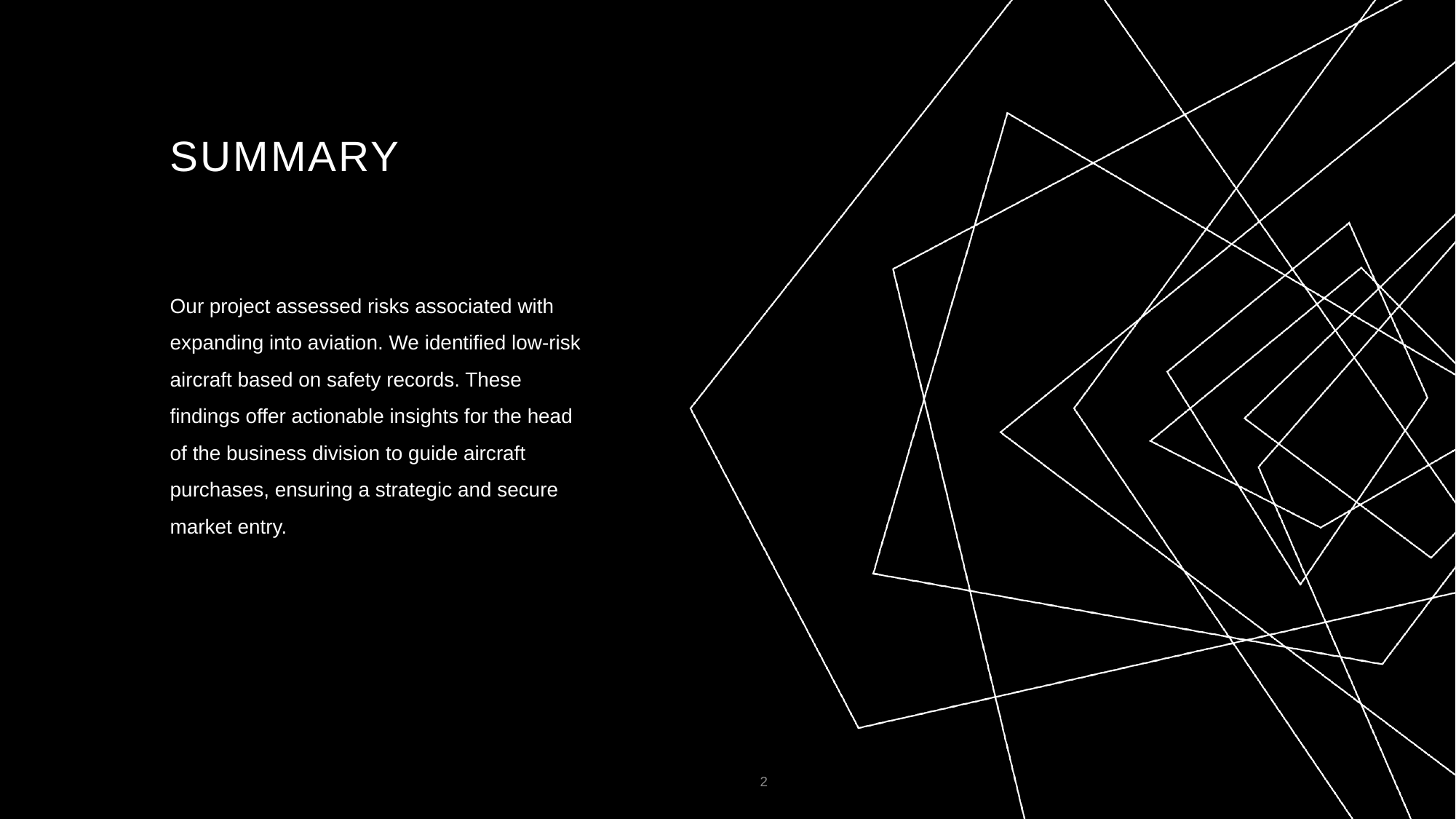

# Summary
Our project assessed risks associated with expanding into aviation. We identified low-risk aircraft based on safety records. These findings offer actionable insights for the head of the business division to guide aircraft purchases, ensuring a strategic and secure market entry.
2